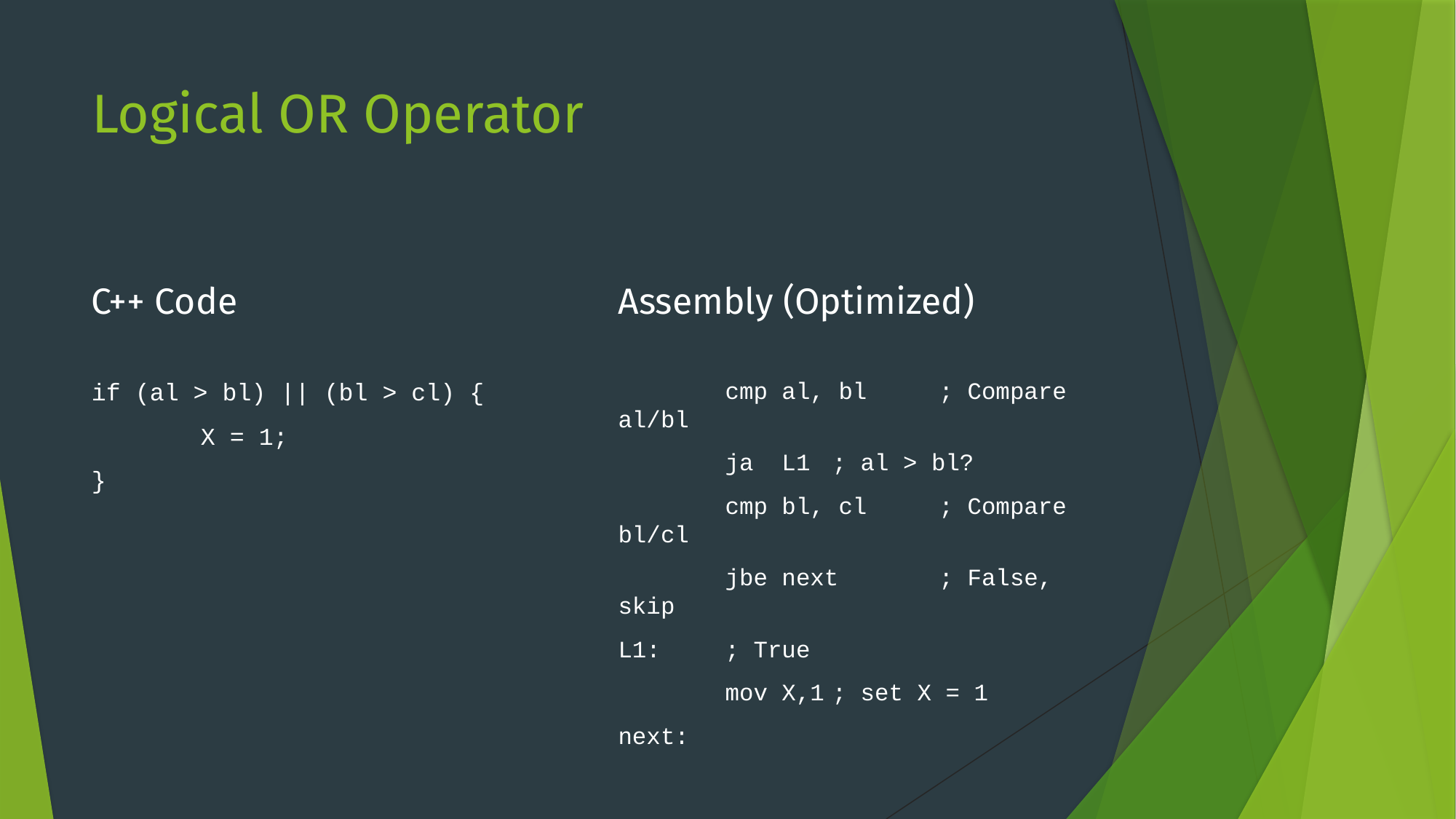

# Logical OR Operator
C++ Code
Assembly (Optimized)

if (al > bl) || (bl > cl) {
	X = 1;
}

	cmp al, bl	; Compare al/bl
	ja  L1		; al > bl?
	cmp bl, cl	; Compare bl/cl
	jbe next	; False, skip
L1:				; True
	mov X,1		; set X = 1
next: